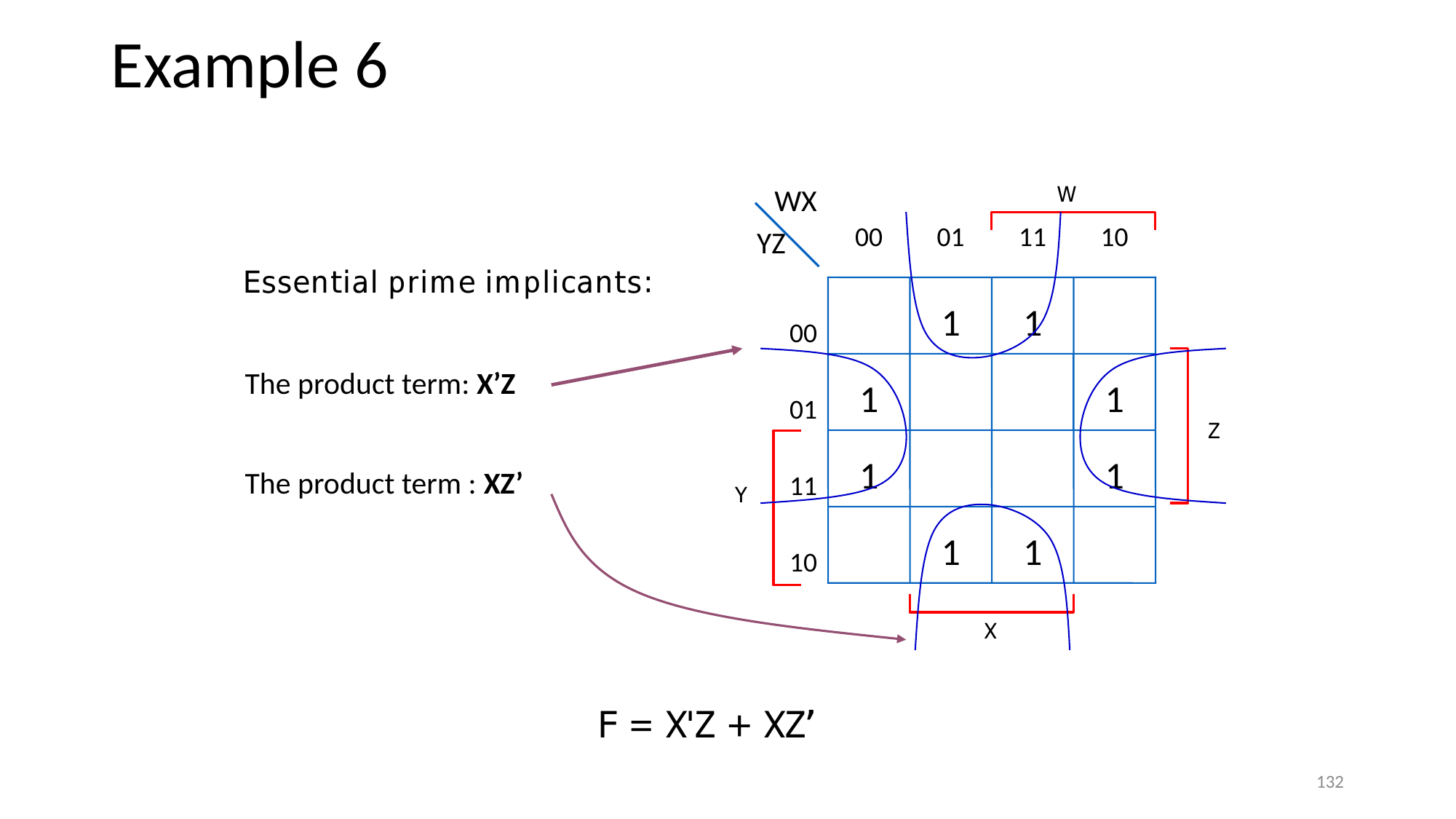

# Example 6
WX
YZ

00

01

11
W

10

00

1

1

01
1

1
Z

11
1

1
Y

10

1
1

X

Essential prime implicants:

The product term: X’Z
The product term : XZ’

F = X'Z + XZ’
132